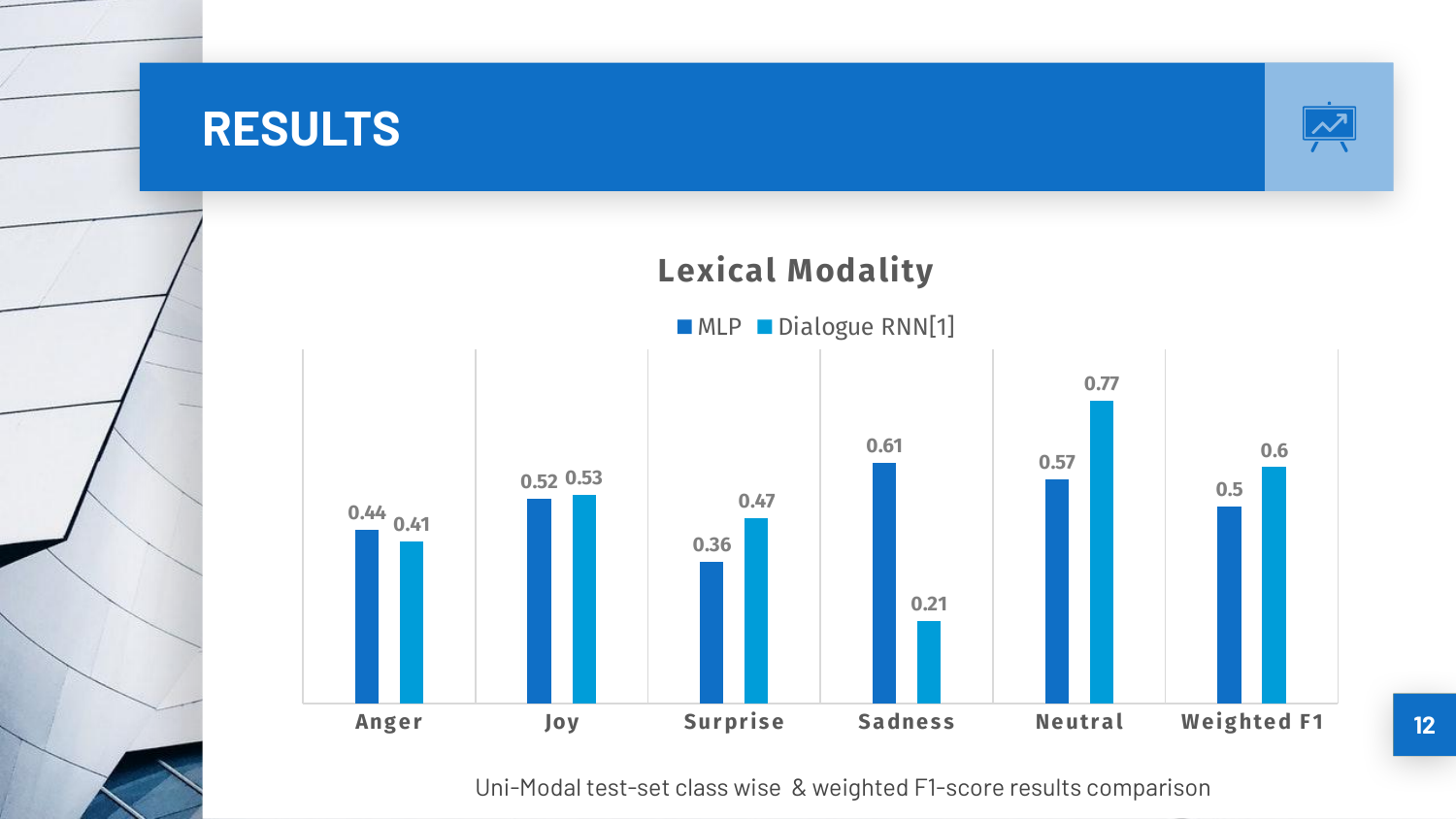

# RESULTS

### Chart: Lexical Modality

| Category | MLP | Dialogue RNN[1] |
|---|---|---|
| Anger | 0.44 | 0.41 |
| Joy | 0.52 | 0.53 |
| Surprise | 0.36 | 0.47 |
| Sadness | 0.61 | 0.21 |
| Neutral | 0.57 | 0.77 |
| Weighted F1 | 0.5 | 0.6 |
12
Uni-Modal test-set class wise  & weighted F1-score results comparison